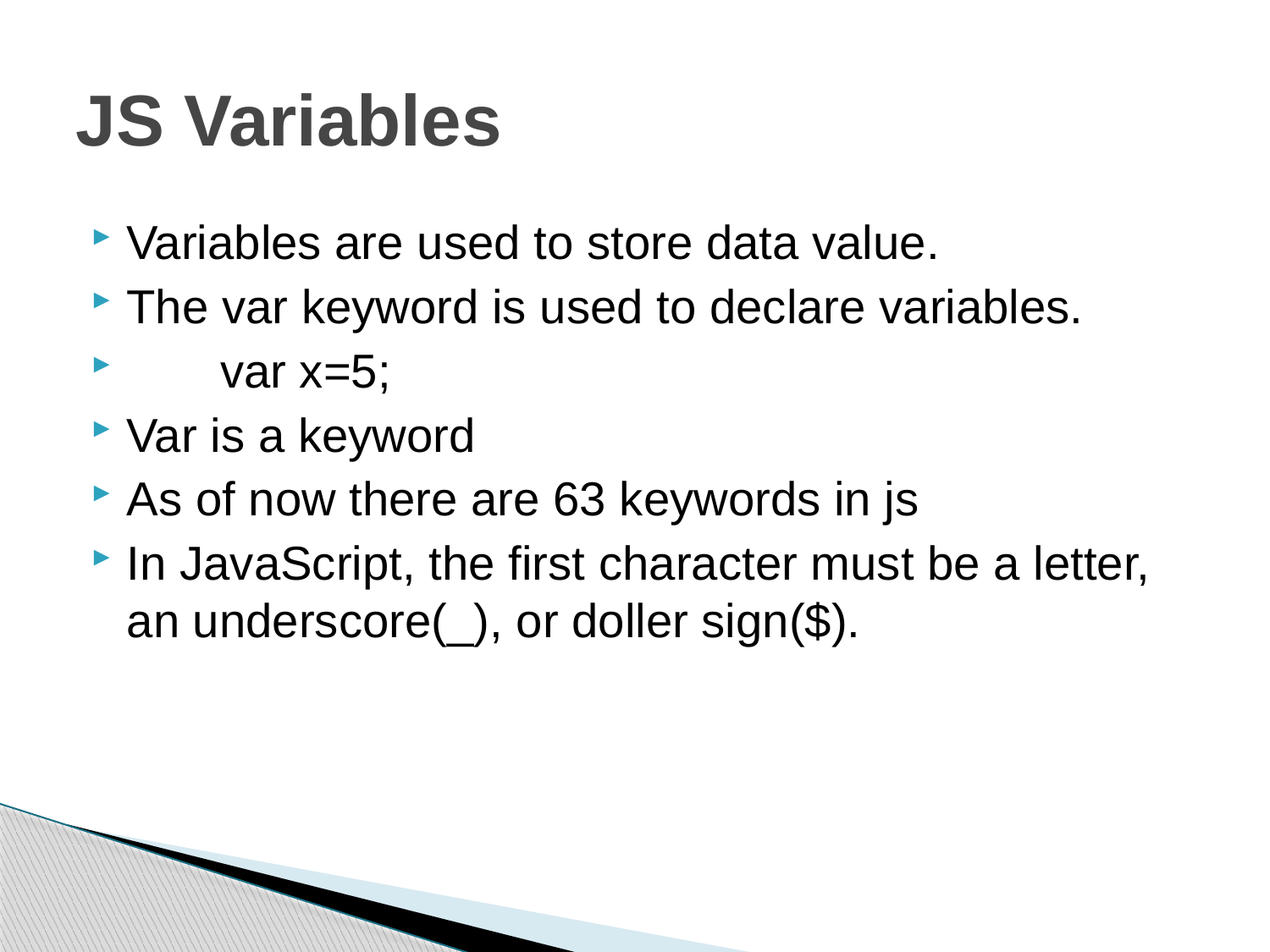

# JS Variables
Variables are used to store data value.
The var keyword is used to declare variables.
       var x=5;
Var is a keyword
As of now there are 63 keywords in js
In JavaScript, the first character must be a letter, an underscore(_), or doller sign($).